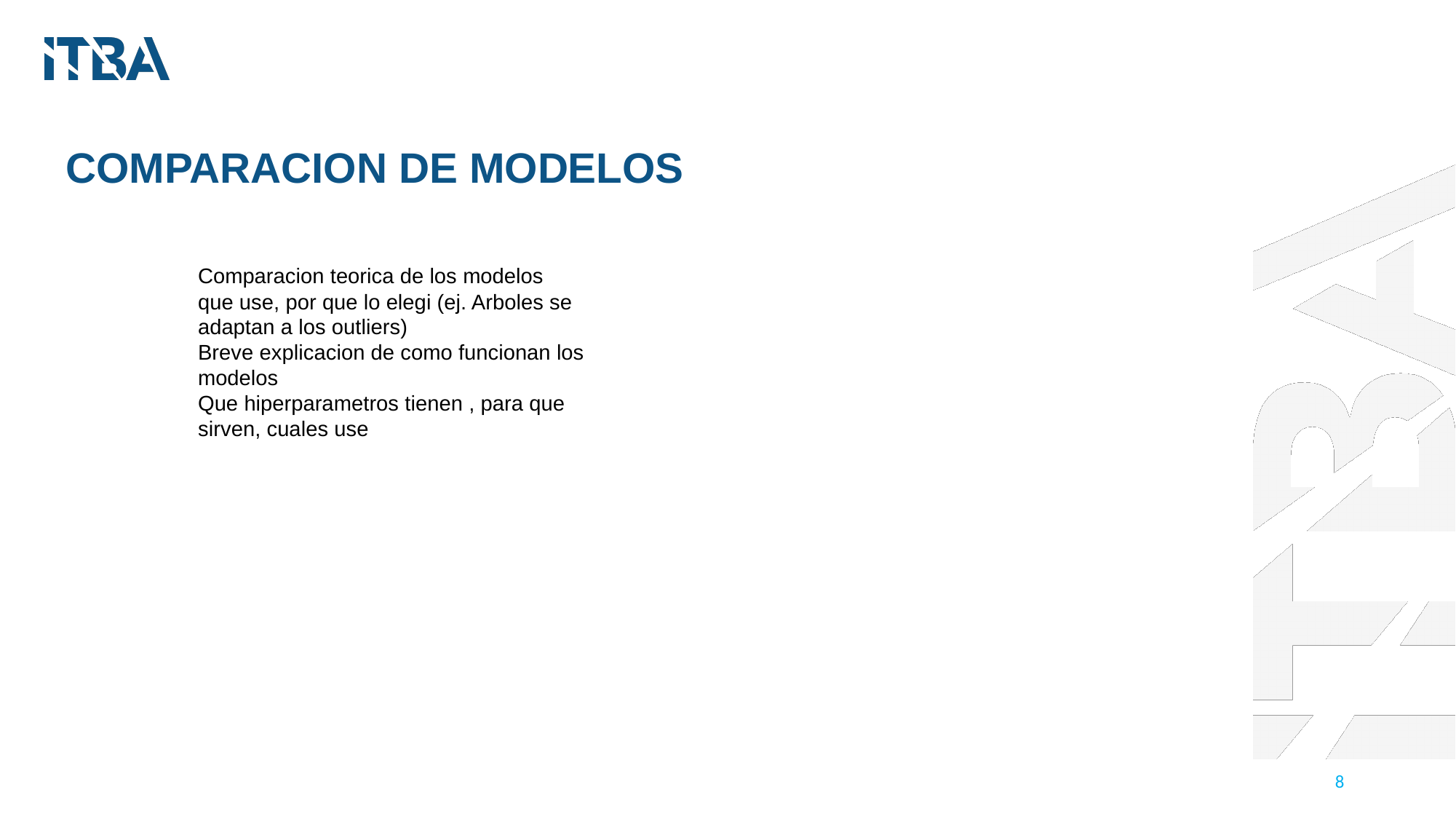

COMPARACION DE MODELOS

Comparacion teorica de los modelos que use, por que lo elegi (ej. Arboles se adaptan a los outliers)
Breve explicacion de como funcionan los modelos
Que hiperparametros tienen , para que sirven, cuales use

8